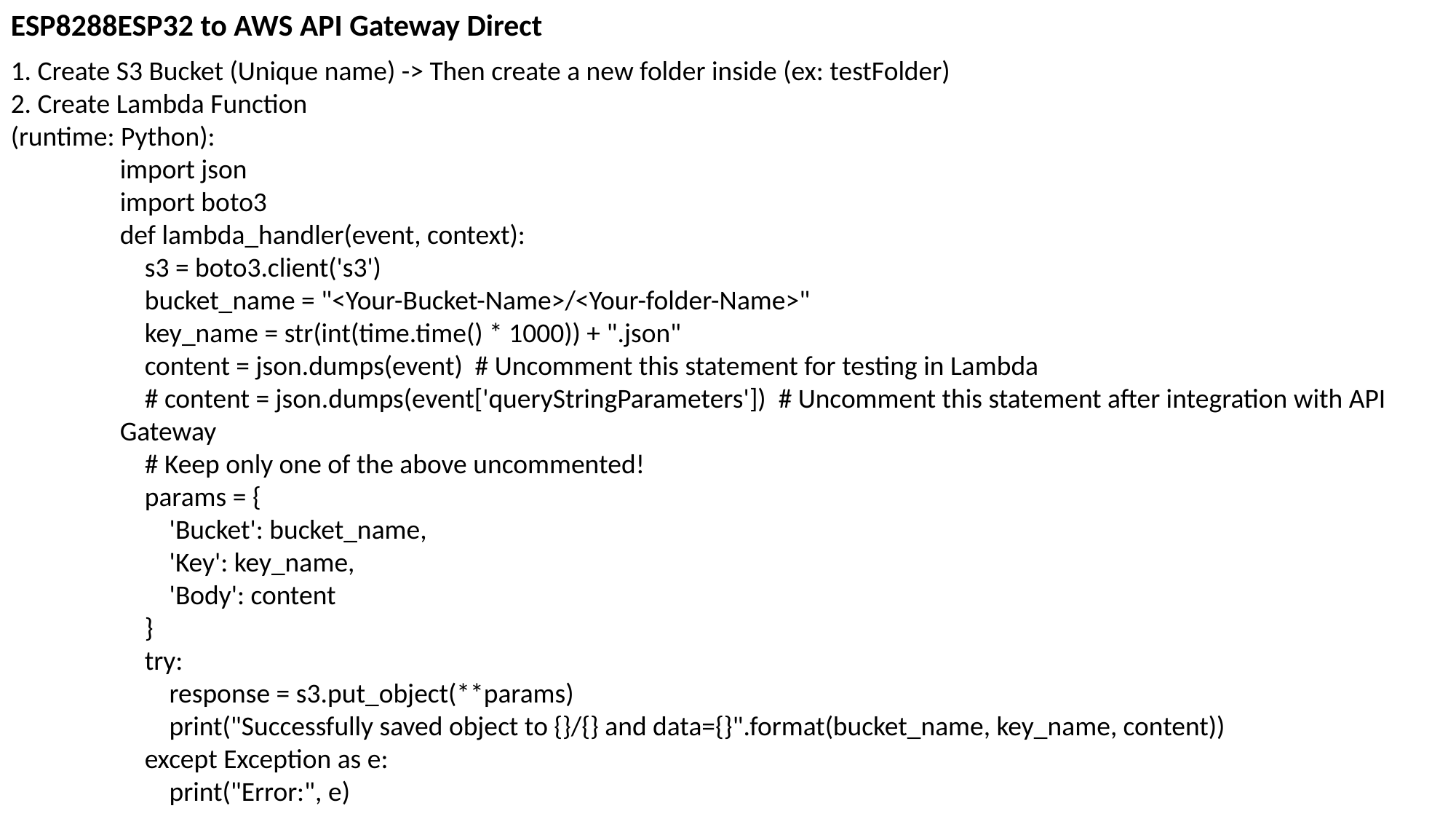

ESP8288ESP32 to AWS API Gateway Direct
1. Create S3 Bucket (Unique name) -> Then create a new folder inside (ex: testFolder)
2. Create Lambda Function
(runtime: Python):
	import json
	import boto3
def lambda_handler(event, context):
    s3 = boto3.client('s3')
    bucket_name = "<Your-Bucket-Name>/<Your-folder-Name>"
    key_name = str(int(time.time() * 1000)) + ".json"
    content = json.dumps(event)  # Uncomment this statement for testing in Lambda
    # content = json.dumps(event['queryStringParameters'])  # Uncomment this statement after integration with API Gateway
    # Keep only one of the above uncommented!
    params = {
        'Bucket': bucket_name,
        'Key': key_name,
        'Body': content
    }
    try:
        response = s3.put_object(**params)
        print("Successfully saved object to {}/{} and data={}".format(bucket_name, key_name, content))
    except Exception as e:
        print("Error:", e)